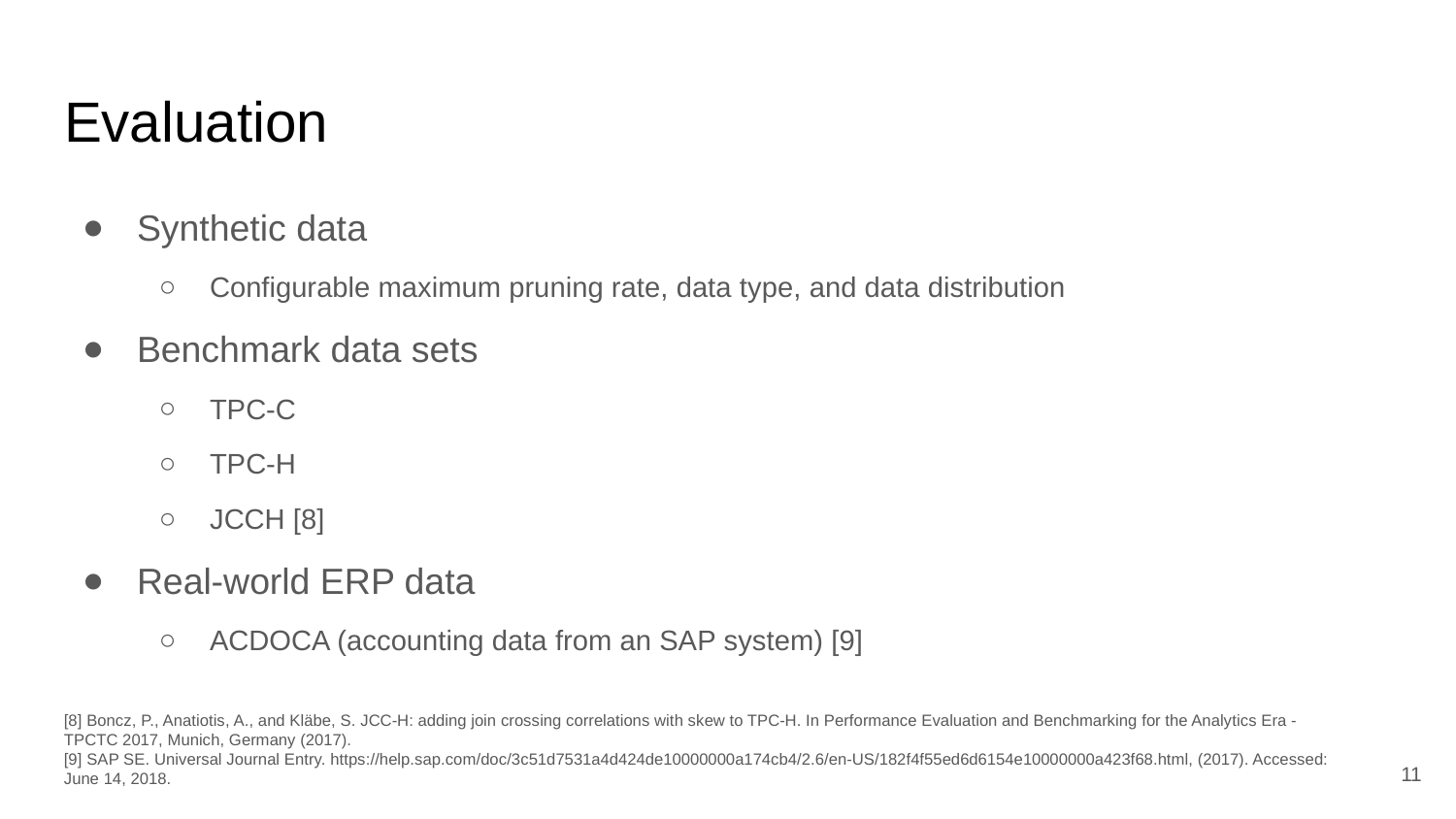

# Evaluation
Synthetic data
Configurable maximum pruning rate, data type, and data distribution
Benchmark data sets
TPC-C
TPC-H
JCCH [8]
Real-world ERP data
ACDOCA (accounting data from an SAP system) [9]
[8] Boncz, P., Anatiotis, A., and Kläbe, S. JCC-H: adding join crossing correlations with skew to TPC-H. In Performance Evaluation and Benchmarking for the Analytics Era - TPCTC 2017, Munich, Germany (2017).
[9] SAP SE. Universal Journal Entry. https://help.sap.com/doc/3c51d7531a4d424de10000000a174cb4/2.6/en-US/182f4f55ed6d6154e10000000a423f68.html, (2017). Accessed: June 14, 2018.
11